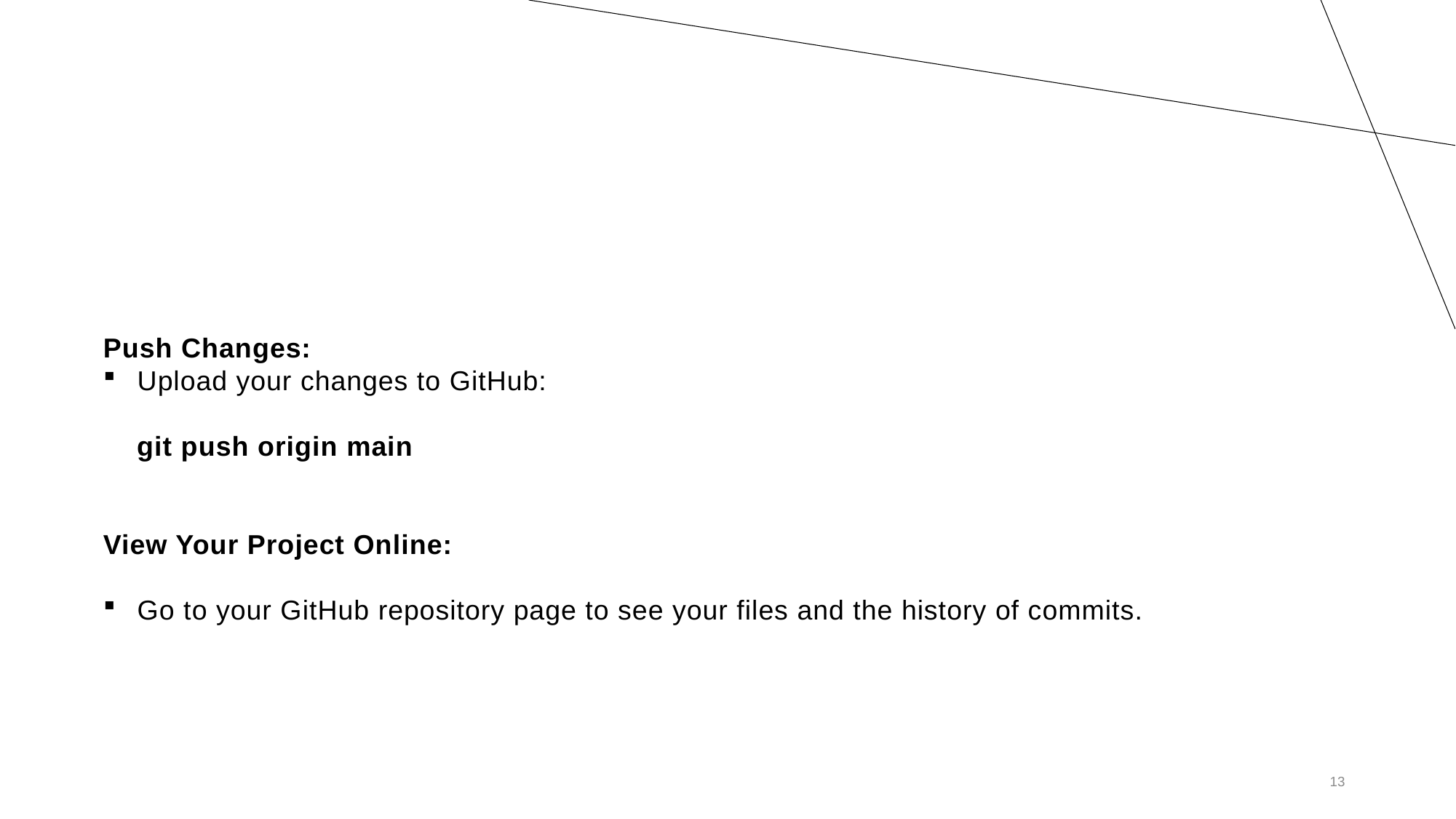

Push Changes:
Upload your changes to GitHub:

    git push origin main

View Your Project Online:

Go to your GitHub repository page to see your files and the history of commits.

13